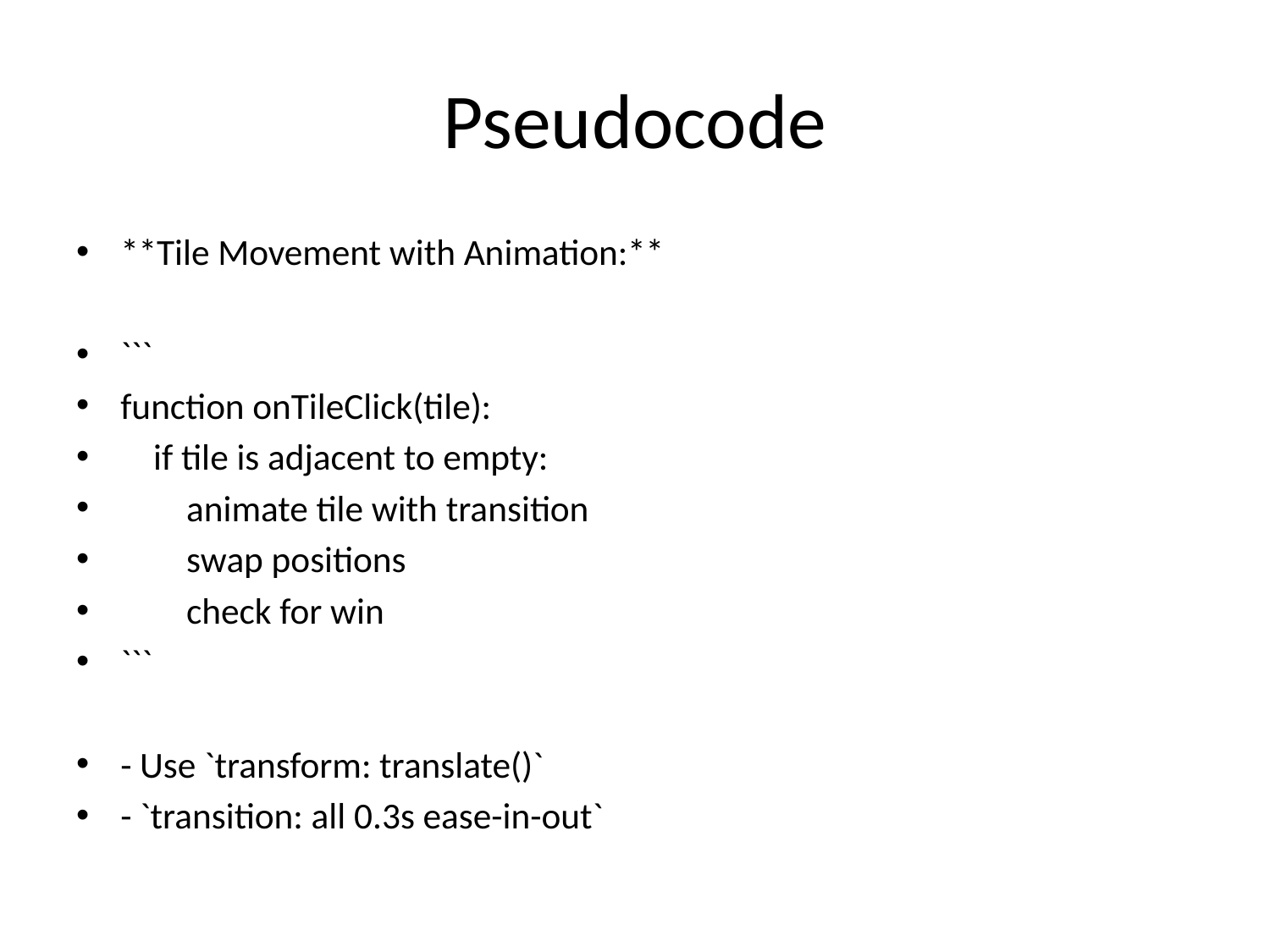

# Pseudocode
**Tile Movement with Animation:**

```
function onTileClick(tile):
    if tile is adjacent to empty:
        animate tile with transition
        swap positions
        check for win
```

- Use `transform: translate()`
- `transition: all 0.3s ease-in-out`